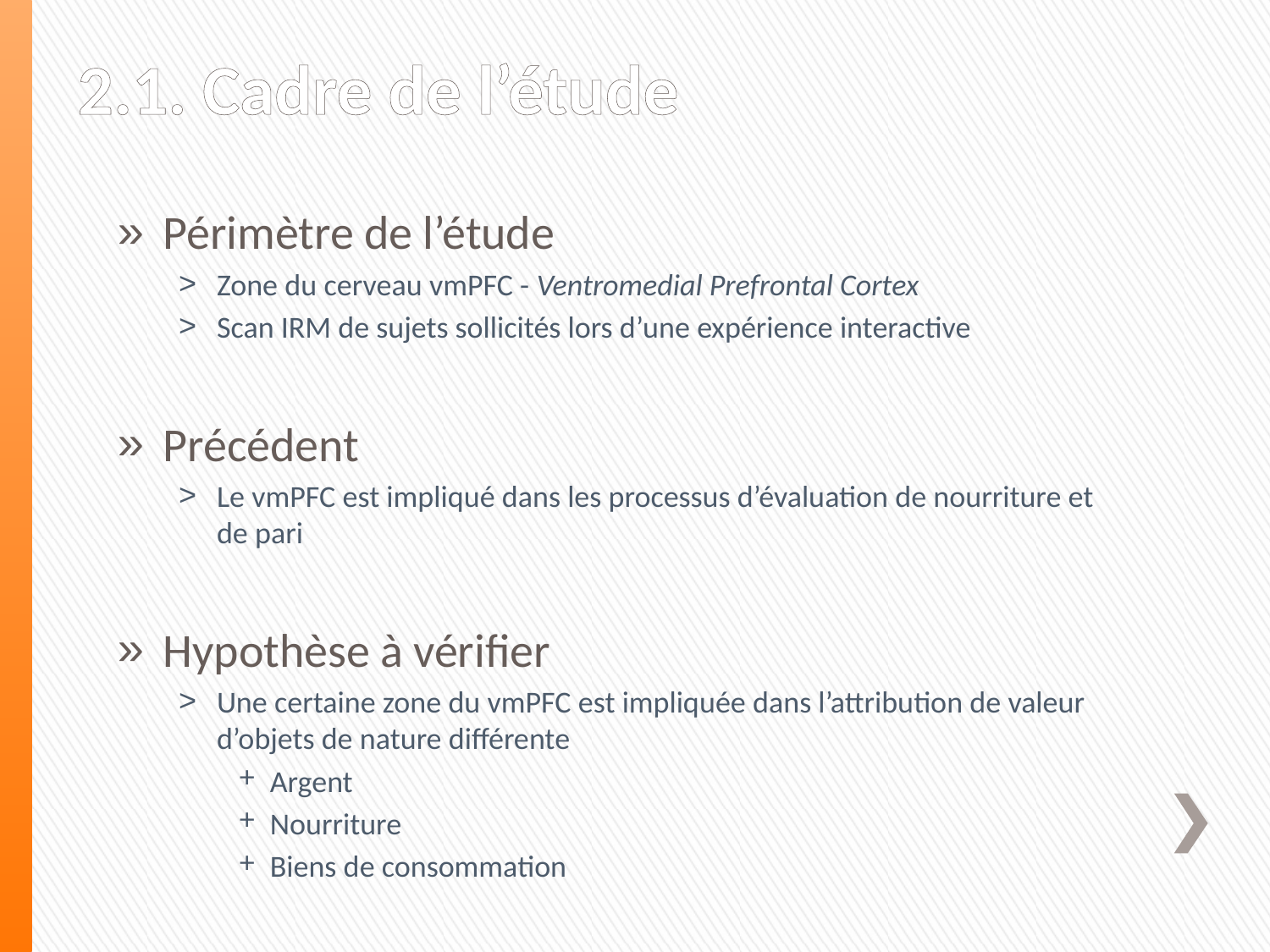

# 2.1. Cadre de l’étude
Périmètre de l’étude
Zone du cerveau vmPFC - Ventromedial Prefrontal Cortex
Scan IRM de sujets sollicités lors d’une expérience interactive

Précédent
Le vmPFC est impliqué dans les processus d’évaluation de nourriture et de pari

Hypothèse à vérifier
Une certaine zone du vmPFC est impliquée dans l’attribution de valeur d’objets de nature différente
Argent
Nourriture
Biens de consommation